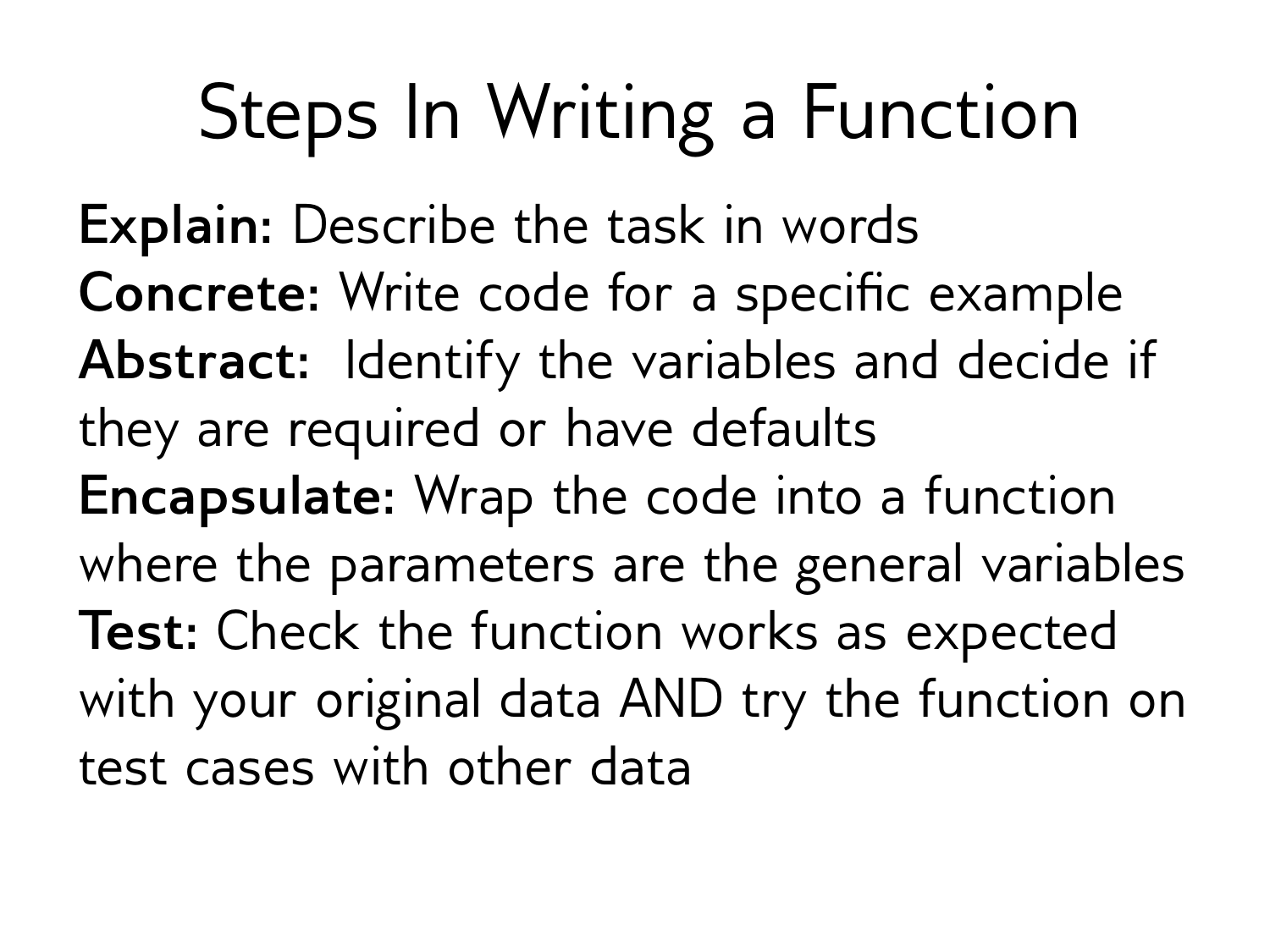

# Steps In Writing a Function
Explain: Describe the task in words
Concrete: Write code for a specific example
Abstract:  Identify the variables and decide if they are required or have defaults
Encapsulate: Wrap the code into a function where the parameters are the general variables
Test: Check the function works as expected with your original data AND try the function on test cases with other data